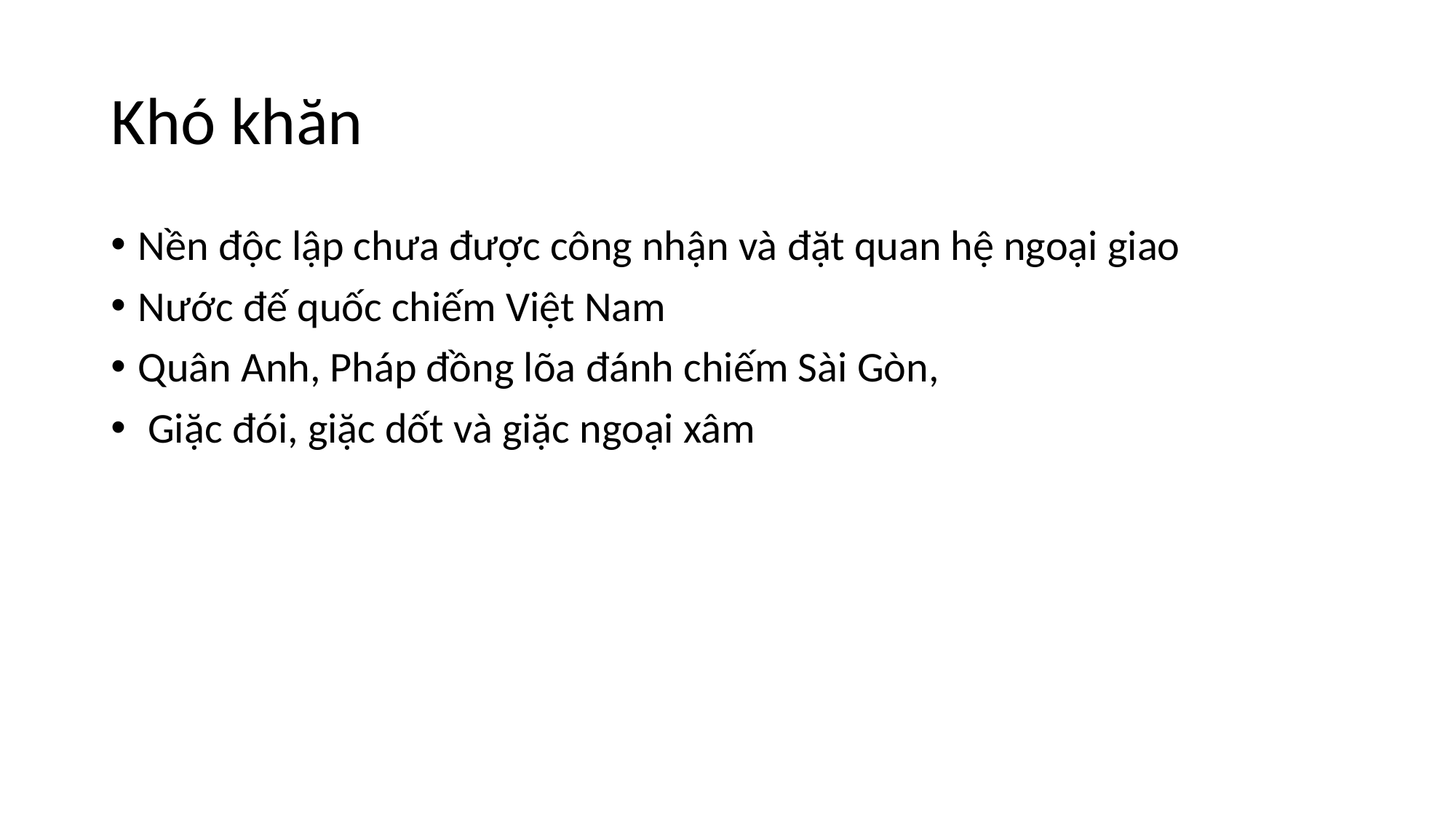

# Khó khăn
Nền độc lập chưa được công nhận và đặt quan hệ ngoại giao
Nước đế quốc chiếm Việt Nam
Quân Anh, Pháp đồng lõa đánh chiếm Sài Gòn,
 Giặc đói, giặc dốt và giặc ngoại xâm